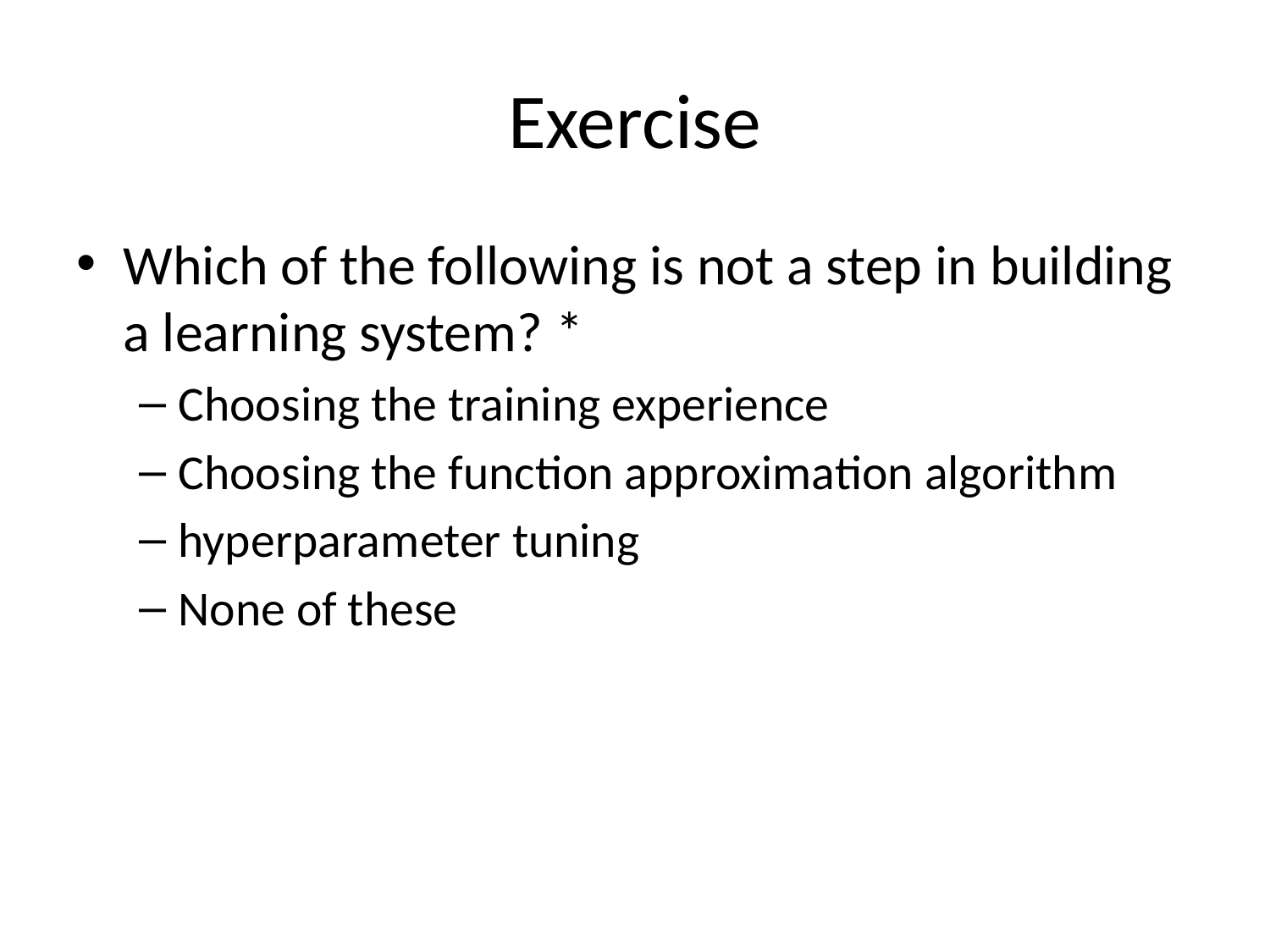

# Exercise
Which of the following is not a step in building a learning system? *
Choosing the training experience
Choosing the function approximation algorithm
hyperparameter tuning
None of these